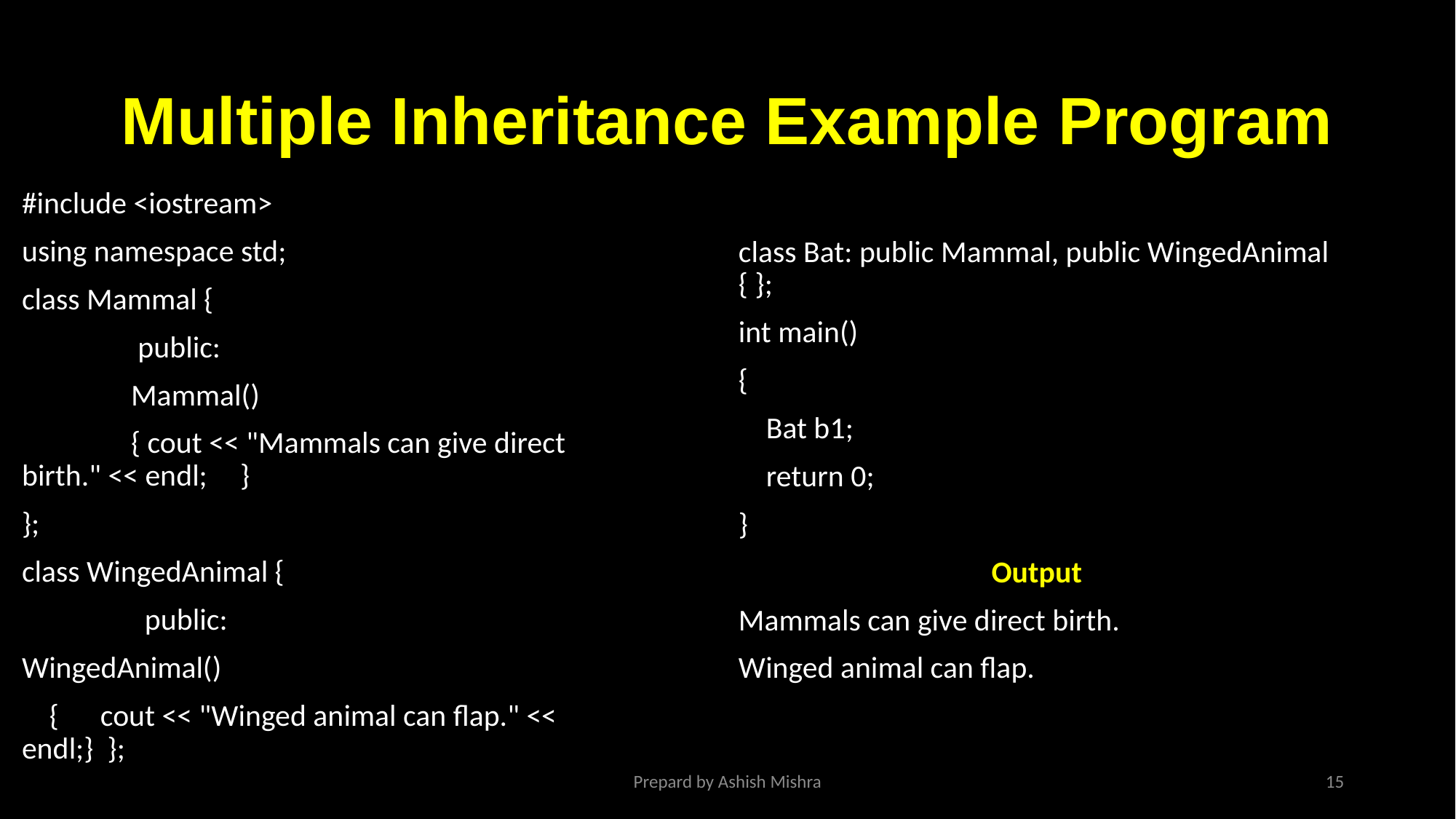

# Multiple Inheritance Example Program
#include <iostream>
using namespace std;
class Mammal {
	 public:
	Mammal()
  	{ cout << "Mammals can give direct birth." << endl;	}
};
class WingedAnimal {
	  public:
WingedAnimal()
    {      cout << "Winged animal can flap." << endl;}  };

class Bat: public Mammal, public WingedAnimal { };
int main()
{
    Bat b1;
    return 0;
}
Output
Mammals can give direct birth.
Winged animal can flap.
Prepard by Ashish Mishra
15